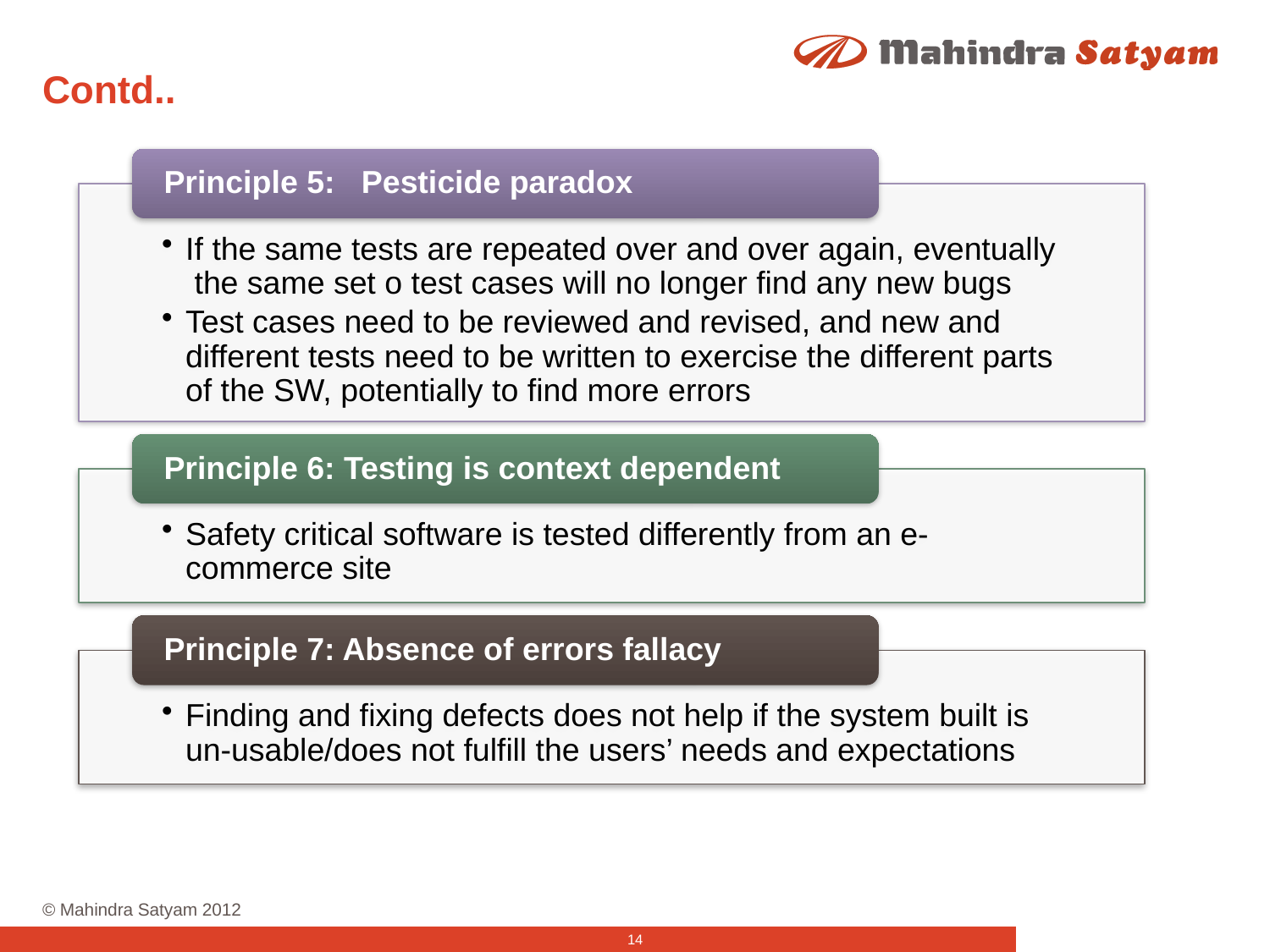

# Contd..
If the same tests are repeated over and over again, eventually  the same set o test cases will no longer find any new bugs
Test cases need to be reviewed and revised, and new and different tests need to be written to exercise the different parts of the SW, potentially to find more errors
Principle 5:   Pesticide paradox
Safety critical software is tested differently from an e-commerce site
Principle 6: Testing is context dependent
Finding and fixing defects does not help if the system built is un-usable/does not fulfill the users’ needs and expectations
Principle 7: Absence of errors fallacy